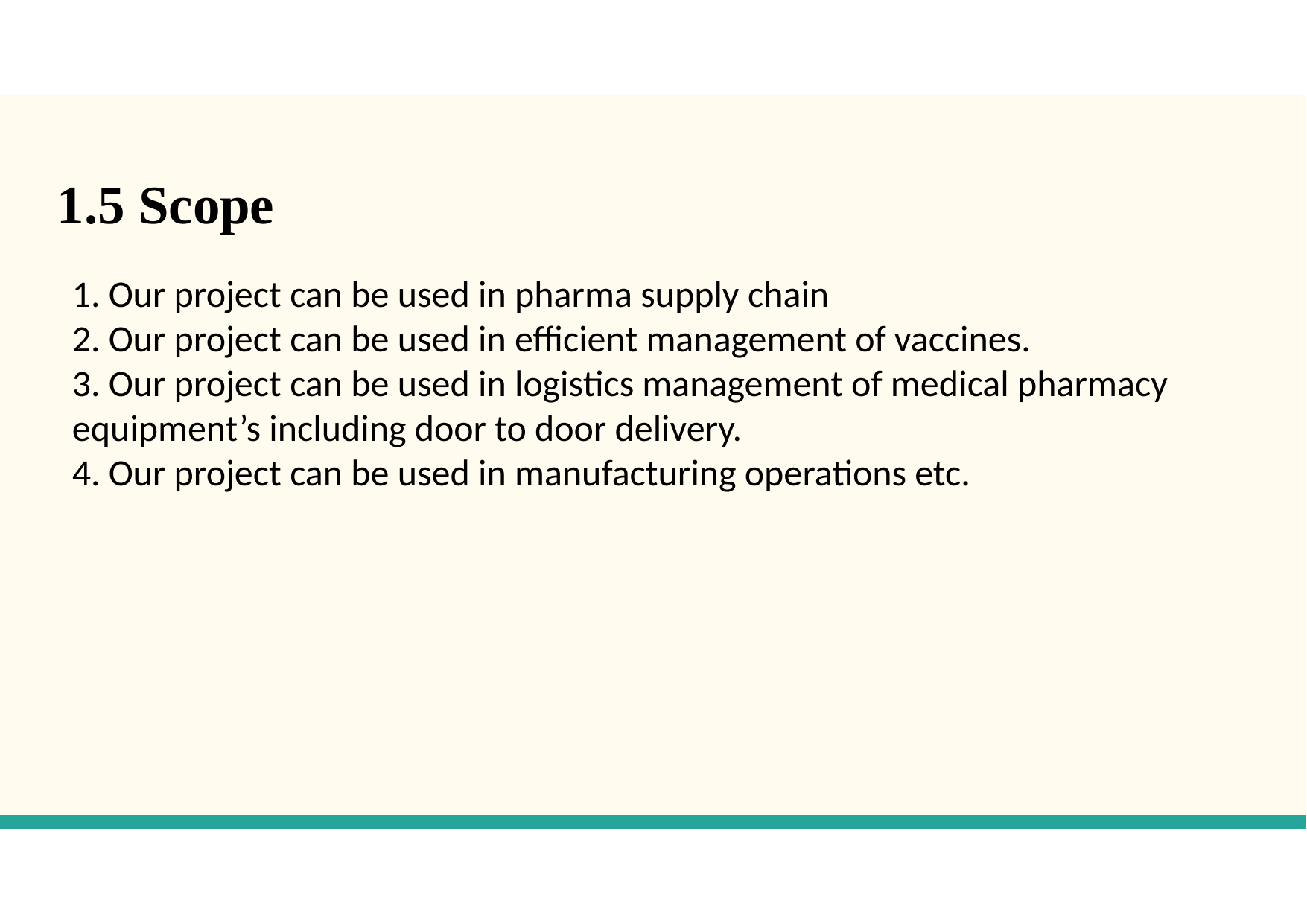

# 1.5 Scope
1. Our project can be used in pharma supply chain
2. Our project can be used in efficient management of vaccines.
3. Our project can be used in logistics management of medical pharmacy equipment’s including door to door delivery.
4. Our project can be used in manufacturing operations etc.